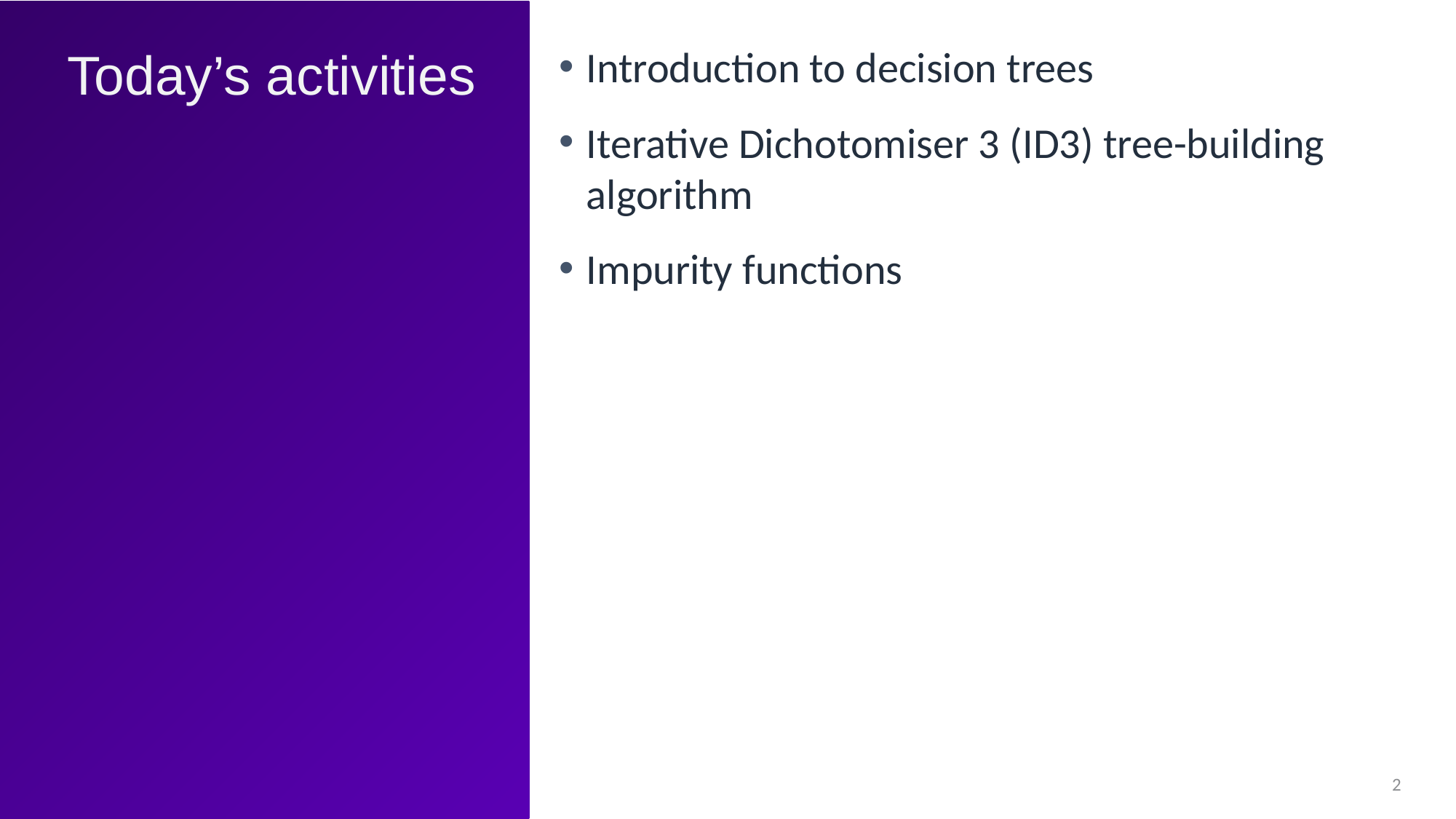

Today’s activities
Introduction to decision trees
Iterative Dichotomiser 3 (ID3) tree-building algorithm
Impurity functions

2